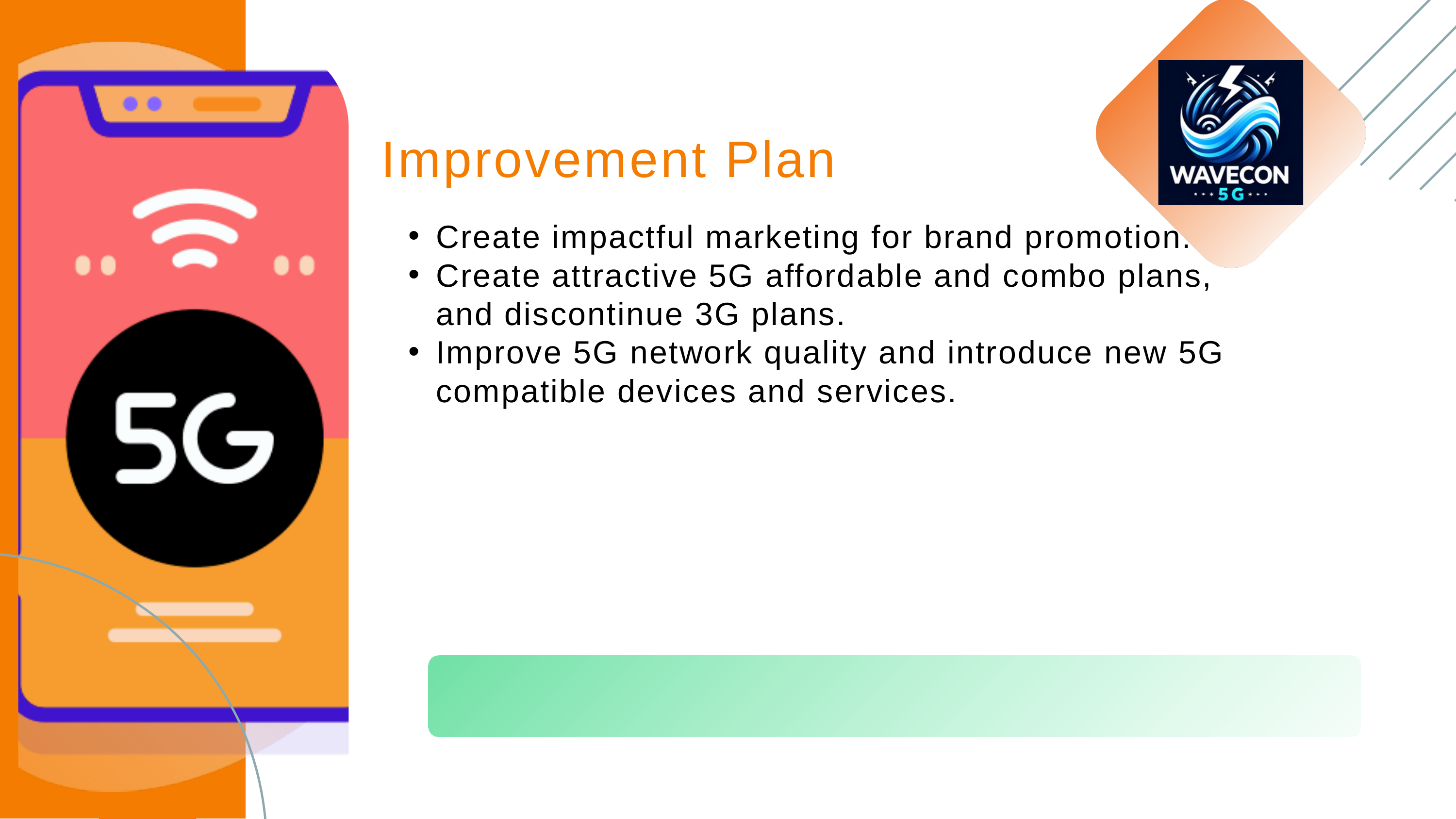

Improvement Plan
Create impactful marketing for brand promotion.
Create attractive 5G affordable and combo plans, and discontinue 3G plans.
Improve 5G network quality and introduce new 5G compatible devices and services.
2.40 BN